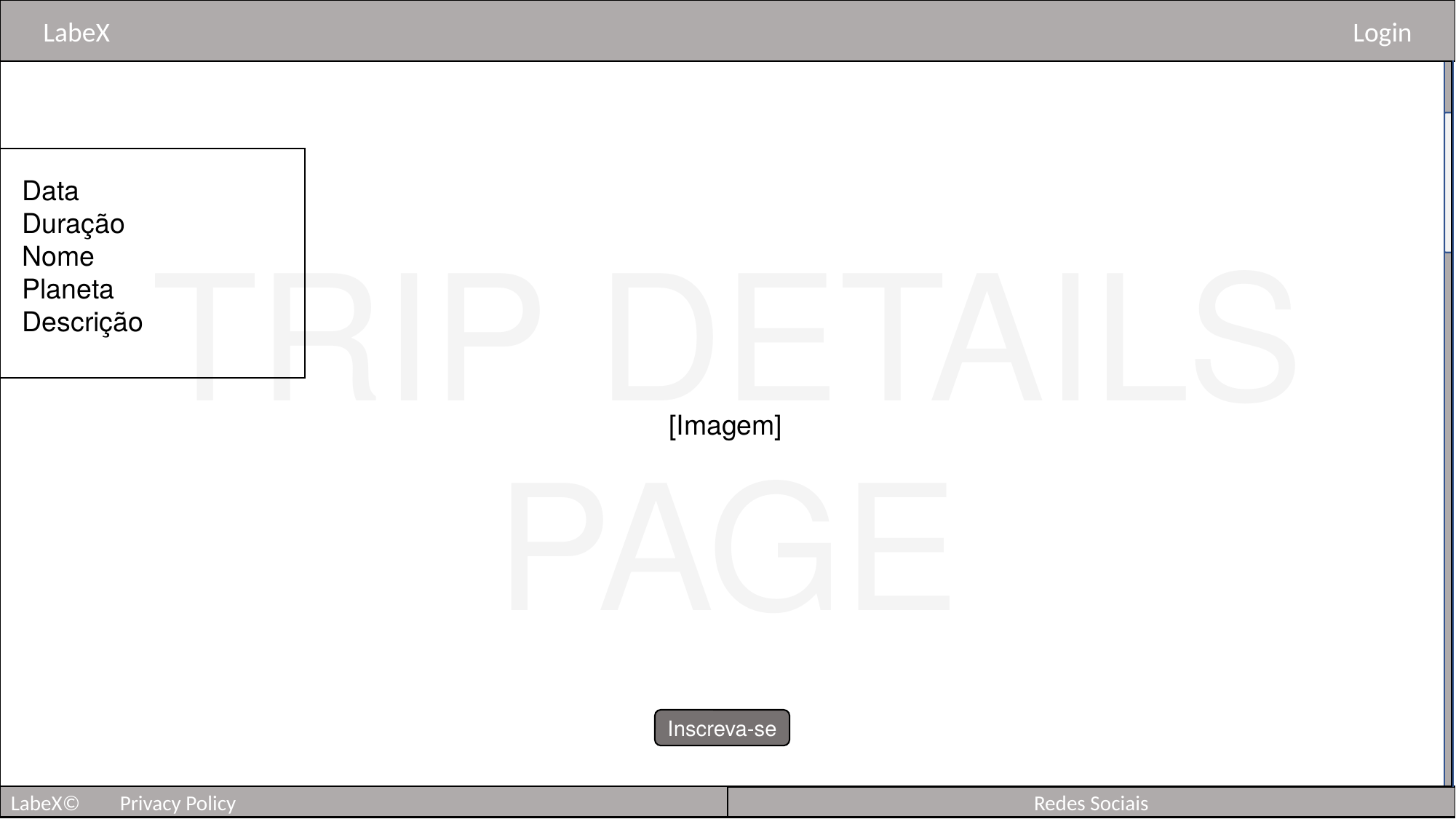

LabeX 												Login
[Imagem]

Data
Duração
Nome
Planeta
Descrição

TRIP DETAILS PAGE
Inscreva-se
Redes Sociais
LabeX©	Privacy Policy